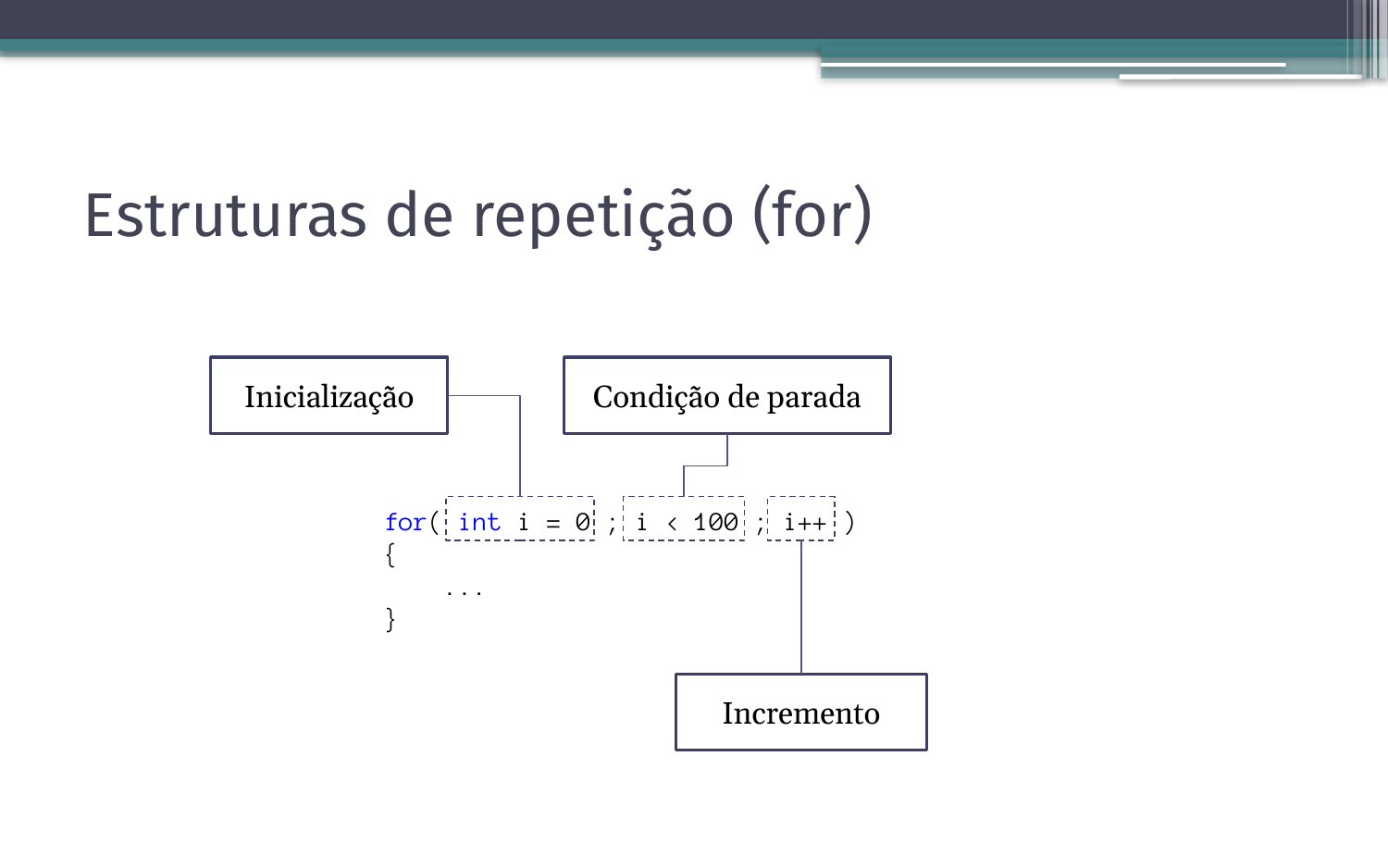

# Estruturas de repetição (for)
Inicialização
Condição de parada
for( int i = 0 ; i < 100 ; i++ )
{
    ...
}

Incremento